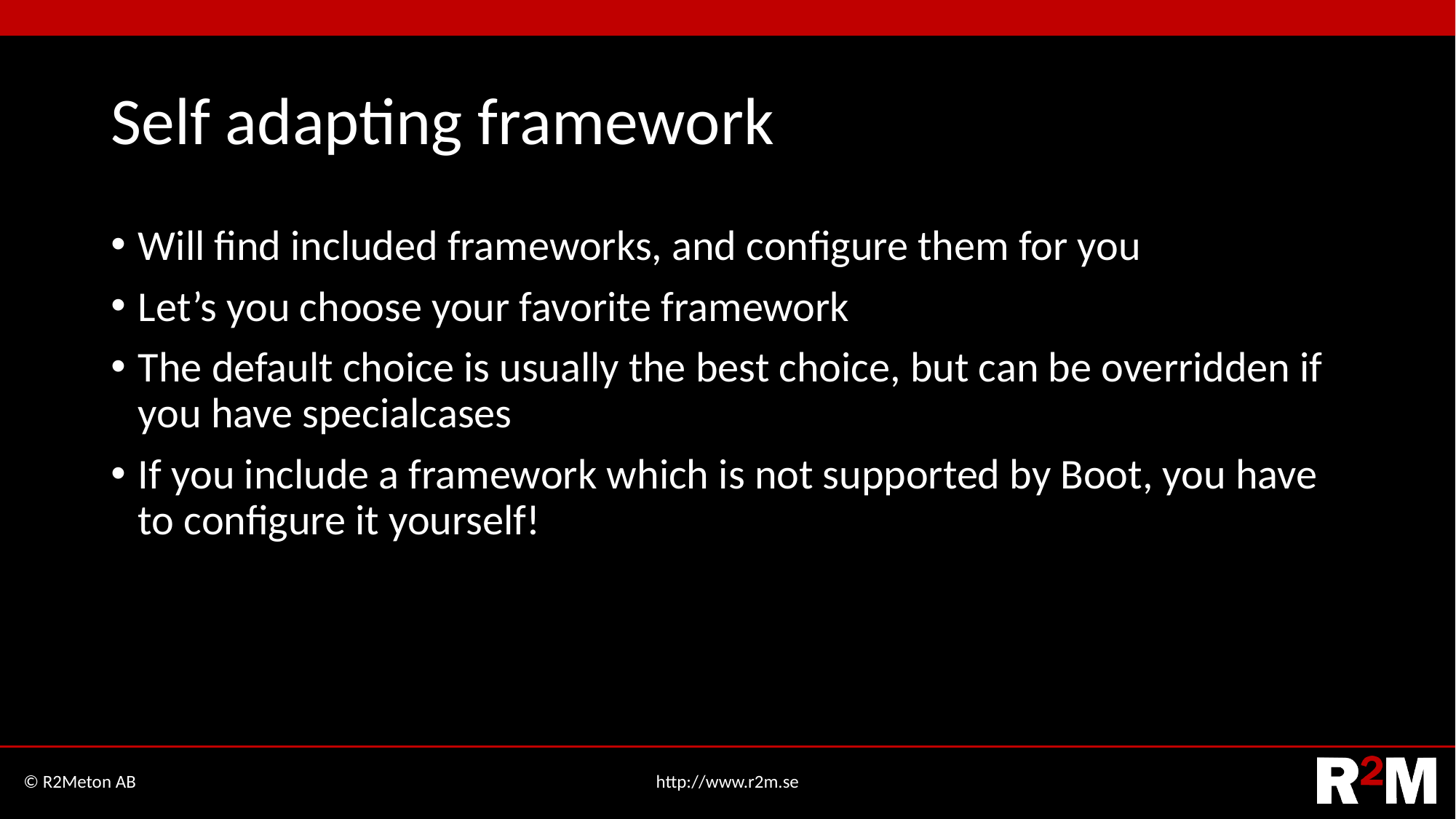

# Self adapting framework
Will find included frameworks, and configure them for you
Let’s you choose your favorite framework
The default choice is usually the best choice, but can be overridden if you have specialcases
If you include a framework which is not supported by Boot, you have to configure it yourself!

© R2Meton AB
http://www.r2m.se